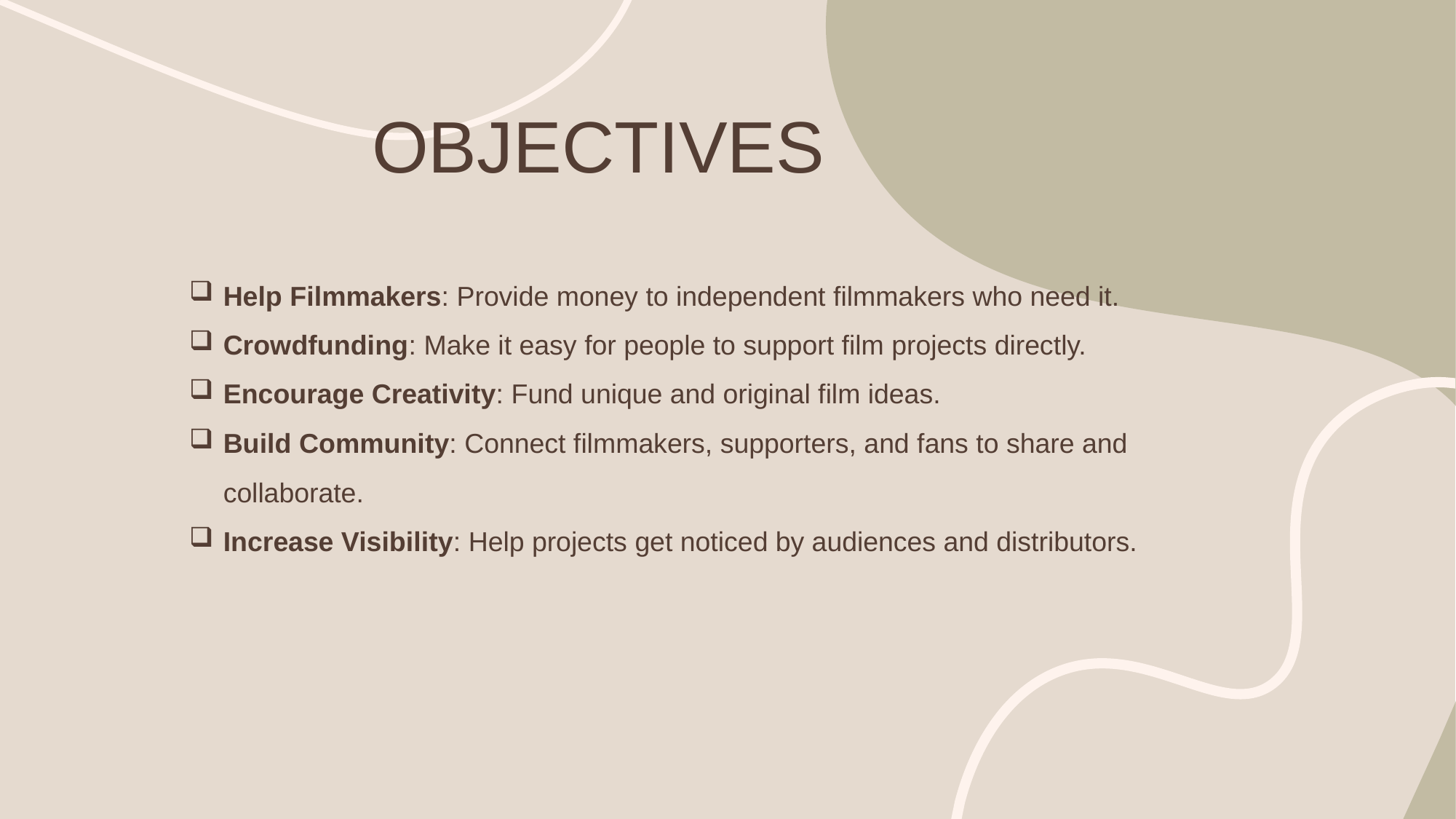

# OBJECTIVES
Help Filmmakers: Provide money to independent filmmakers who need it.
Crowdfunding: Make it easy for people to support film projects directly.
Encourage Creativity: Fund unique and original film ideas.
Build Community: Connect filmmakers, supporters, and fans to share and collaborate.
Increase Visibility: Help projects get noticed by audiences and distributors.